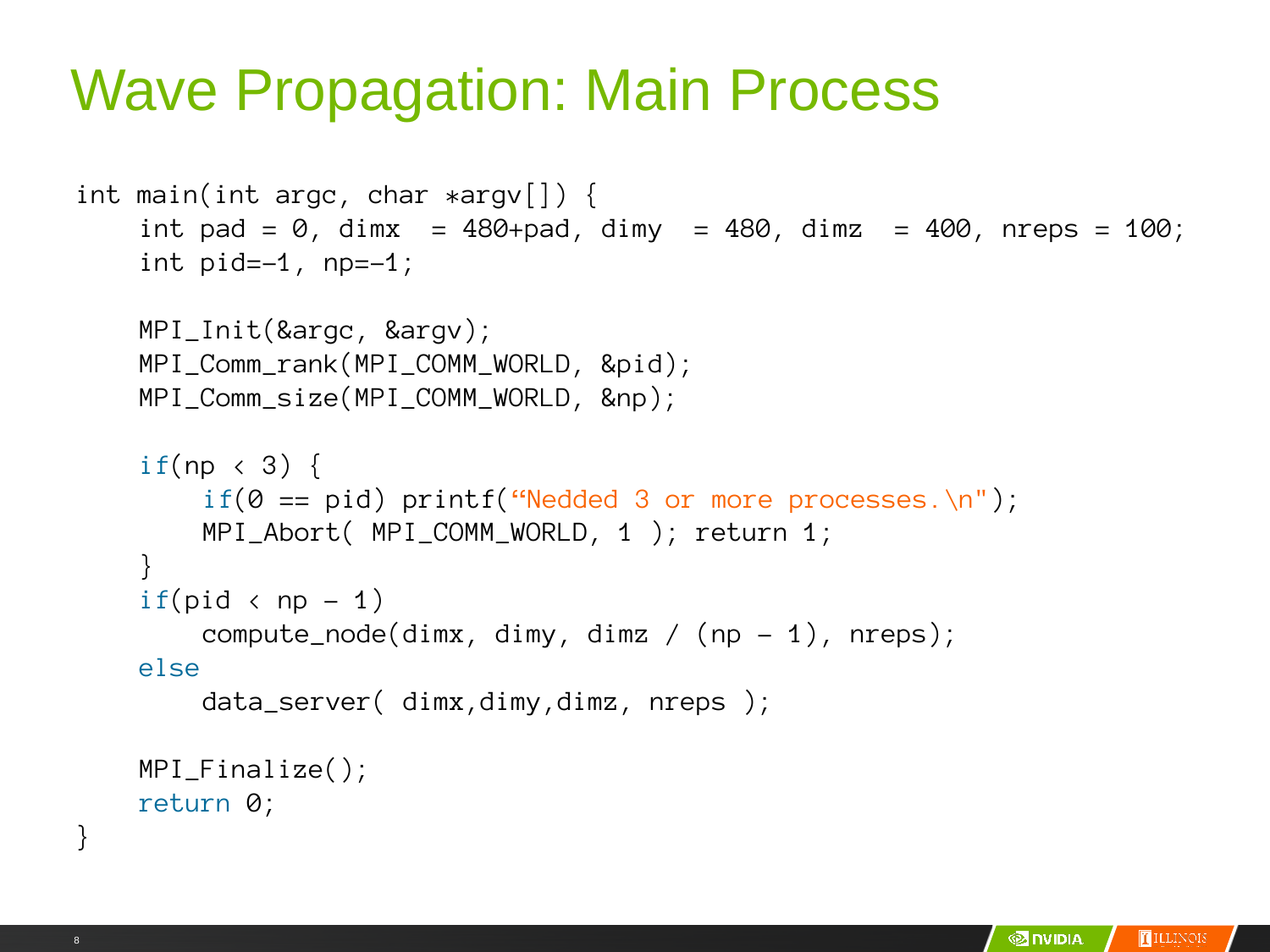

# Wave Propagation: Main Process
int main(int argc, char *argv[]) {
	int pad = 0, dimx  = 480+pad, dimy  = 480, dimz  = 400, nreps = 100;
	int pid=-1, np=-1;

	MPI_Init(&argc, &argv);
	MPI_Comm_rank(MPI_COMM_WORLD, &pid);
	MPI_Comm_size(MPI_COMM_WORLD, &np);

	if(np < 3) {
		if(0 == pid) printf(“Nedded 3 or more processes.\n");
		MPI_Abort( MPI_COMM_WORLD, 1 ); return 1;
	}
	if(pid < np - 1)
		compute_node(dimx, dimy, dimz / (np - 1), nreps);
	else
		data_server( dimx,dimy,dimz, nreps );

	MPI_Finalize();
	return 0;
}